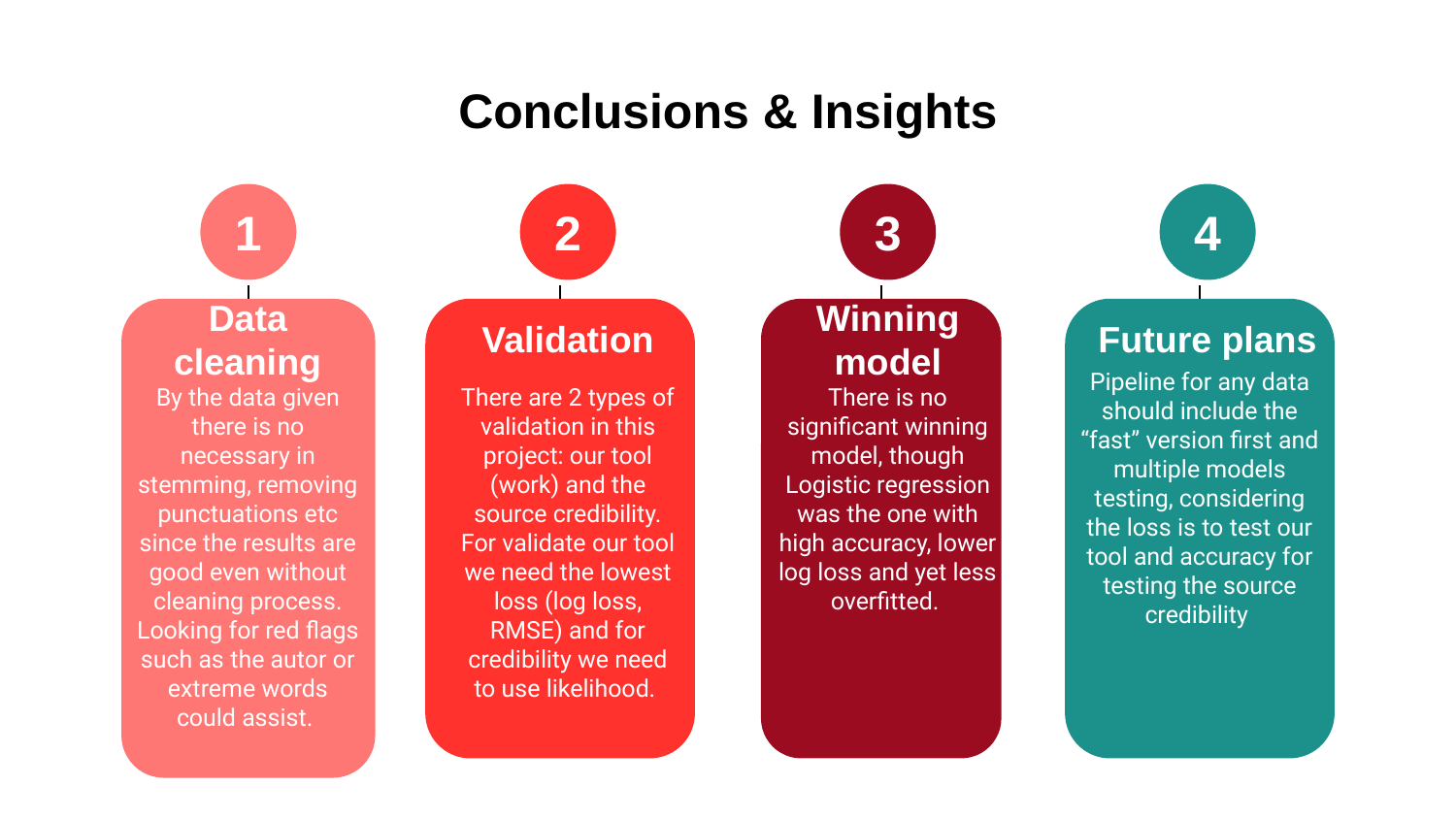

# Conclusions & Insights
1

Data cleaning
By the data given there is no necessary in stemming, removing punctuations etc since the results are good even without cleaning process. Looking for red flags such as the autor or extreme words could assist.
2

Validation
There are 2 types of validation in this project: our tool (work) and the source credibility. For validate our tool we need the lowest loss (log loss, RMSE) and for credibility we need to use likelihood.
3

Winning model
There is no significant winning model, though Logistic regression was the one with high accuracy, lower log loss and yet less overfitted.
4

Future plans
Pipeline for any data should include the “fast” version first and multiple models testing, considering the loss is to test our tool and accuracy for testing the source credibility